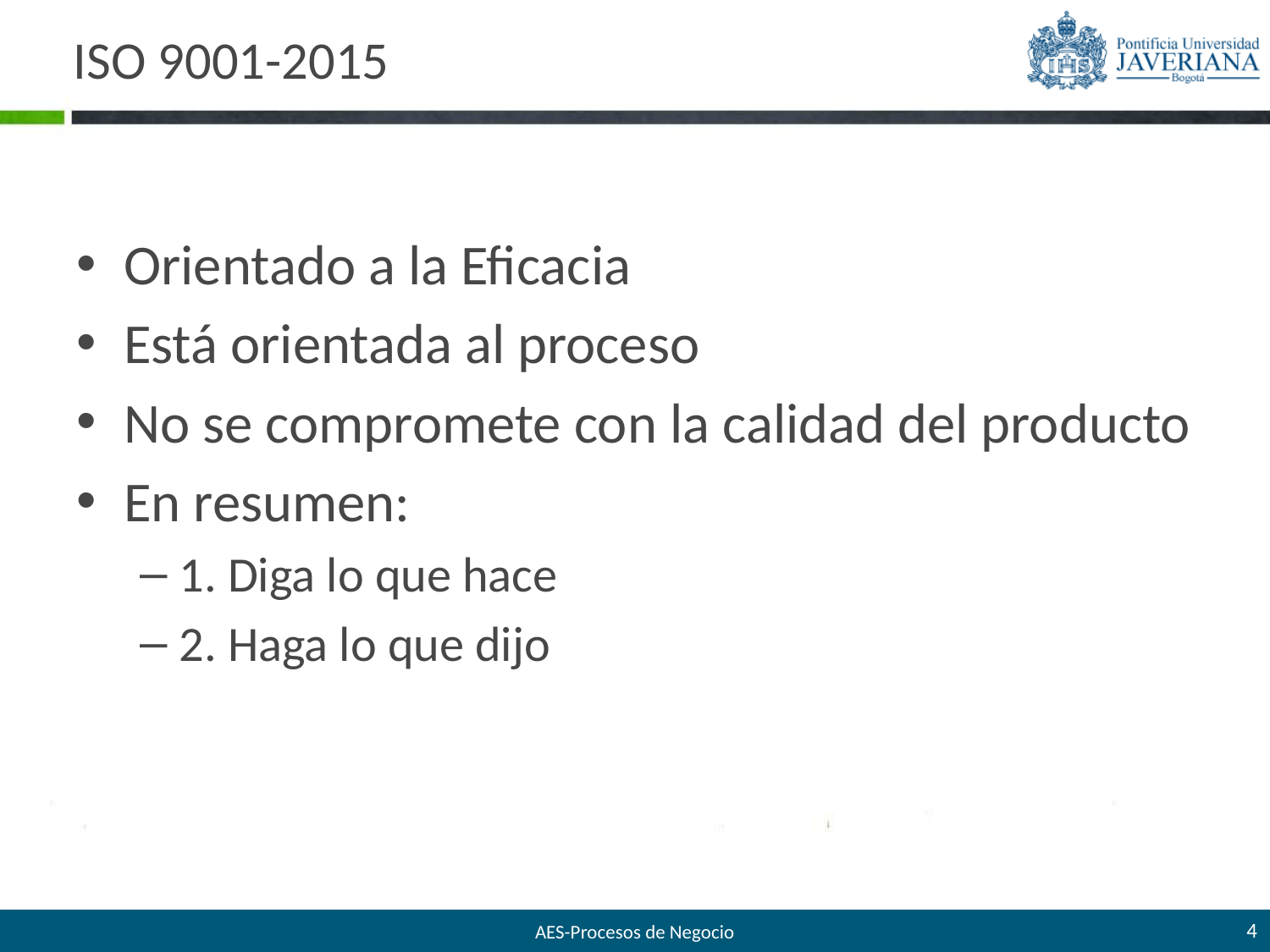

# ISO 9001-2015
Orientado a la Eficacia
Está orientada al proceso
No se compromete con la calidad del producto
En resumen:
1. Diga lo que hace
2. Haga lo que dijo
4